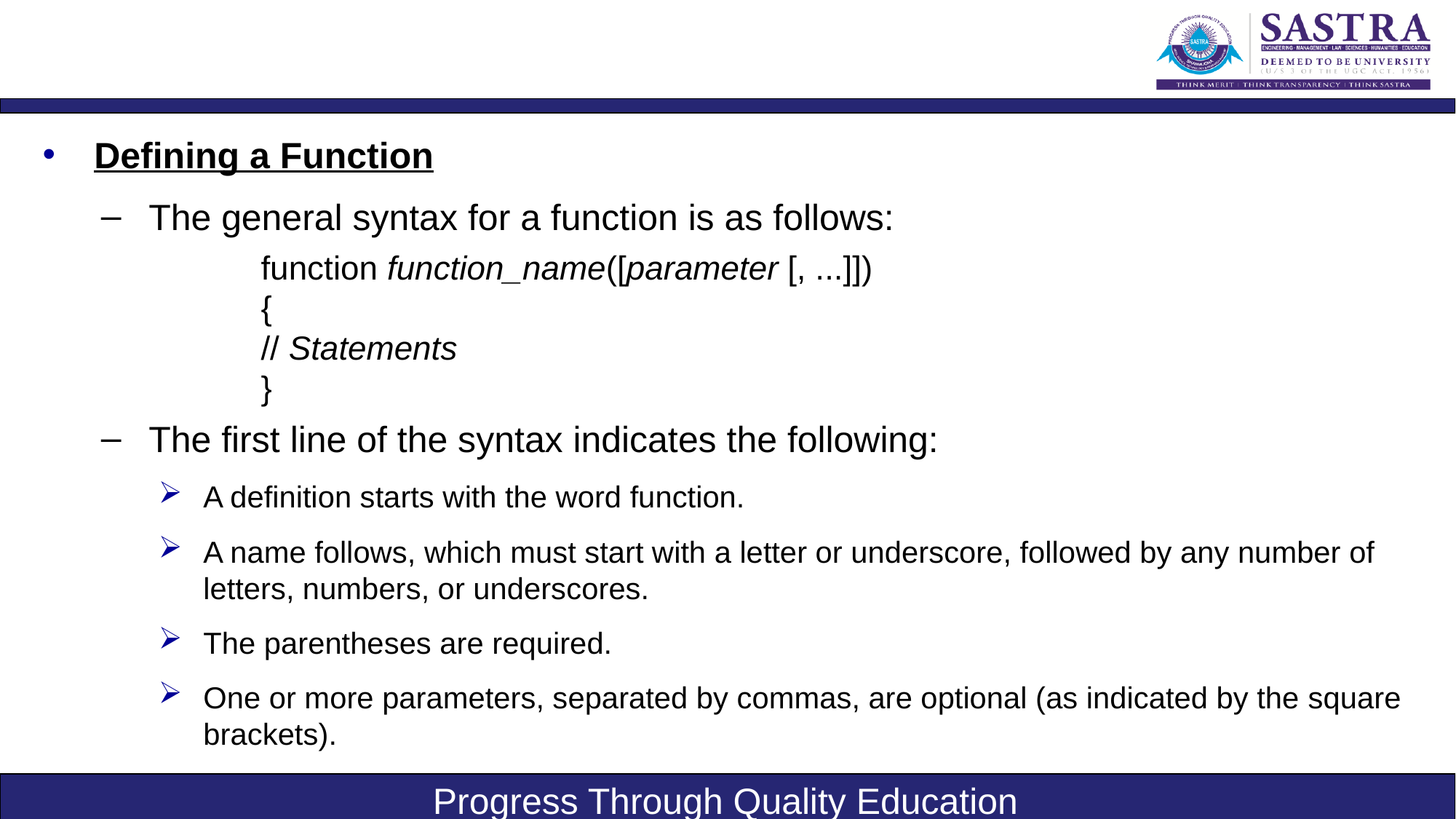

#
Defining a Function
The general syntax for a function is as follows:
function function_name([parameter [, ...]])
{
// Statements
}
The first line of the syntax indicates the following:
A definition starts with the word function.
A name follows, which must start with a letter or underscore, followed by any number of letters, numbers, or underscores.
The parentheses are required.
One or more parameters, separated by commas, are optional (as indicated by the square brackets).